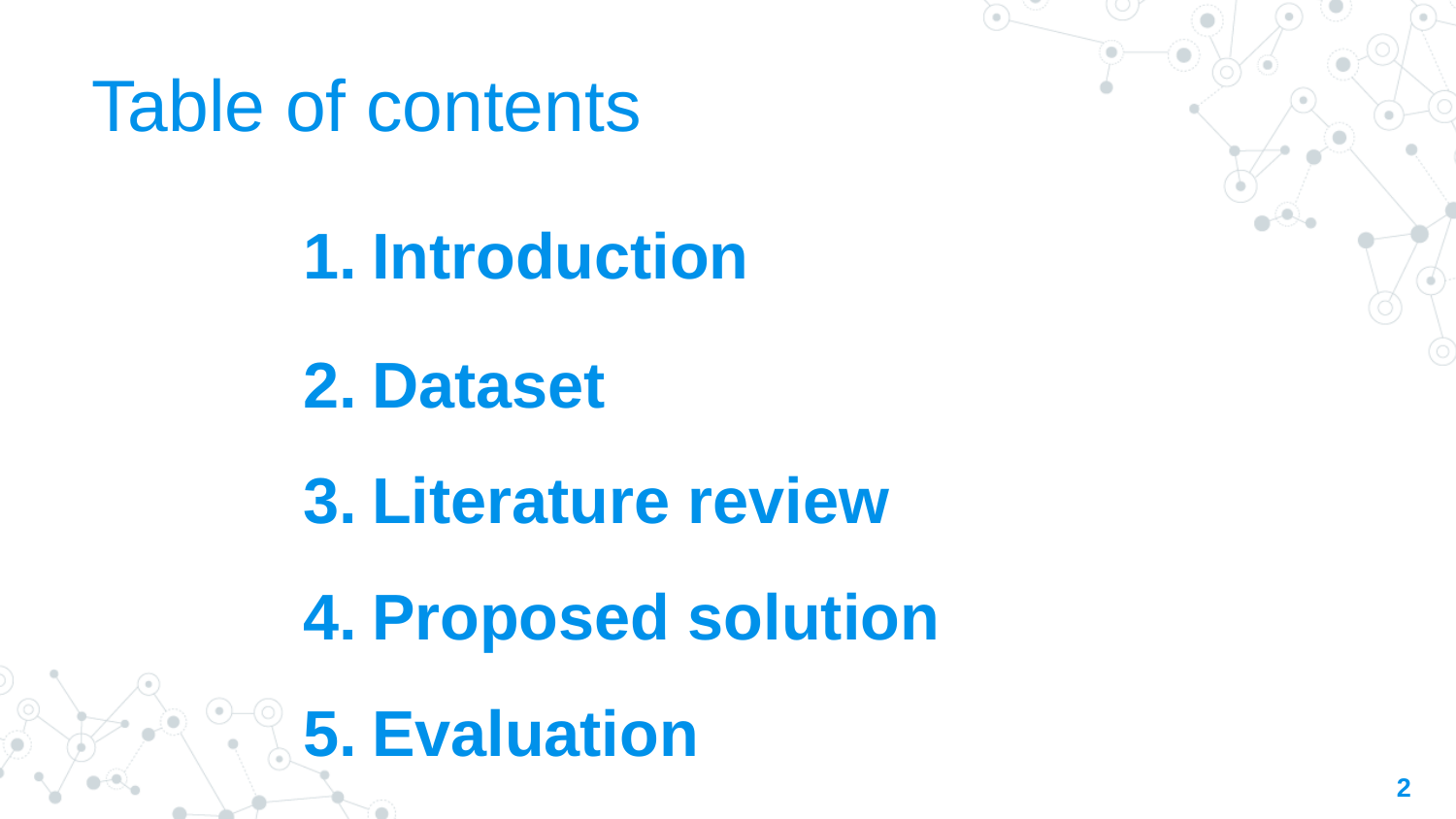

# Table of contents
Introduction
Dataset
Literature review
Proposed solution
Evaluation
2